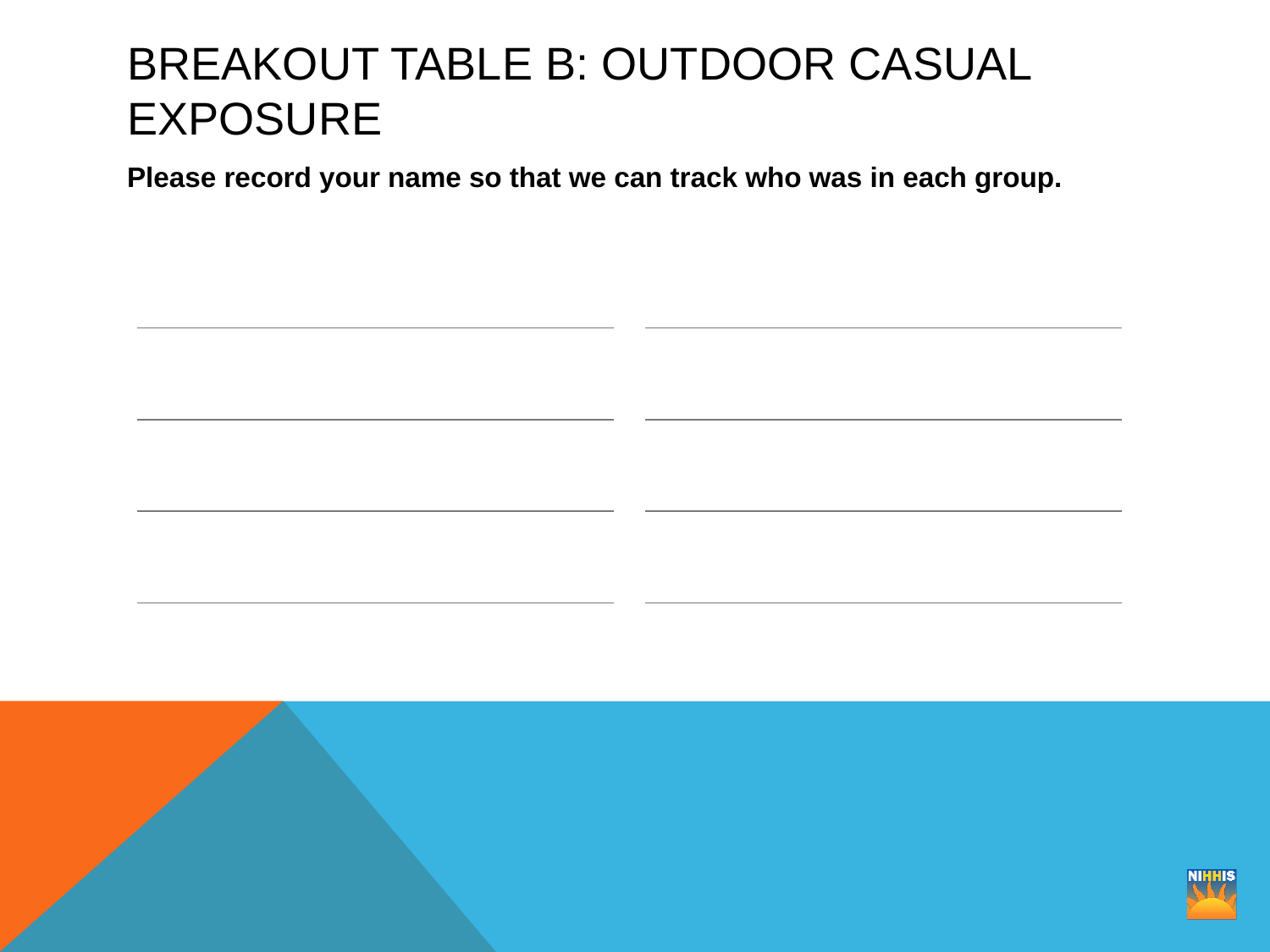

# Breakout Table B: Outdoor Casual Exposure
Please record your name so that we can track who was in each group.